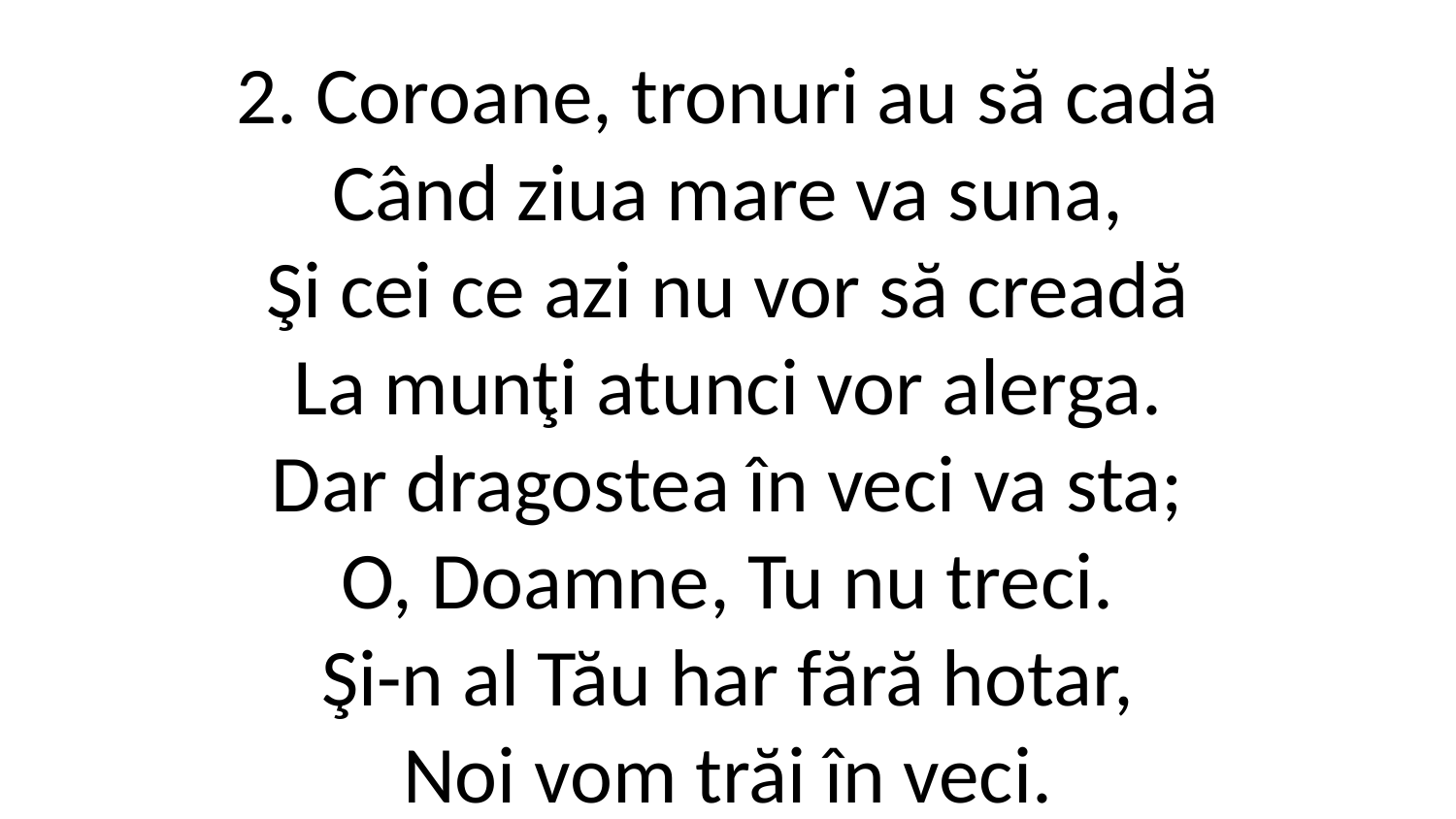

2. Coroane, tronuri au să cadă
Când ziua mare va suna,
Şi cei ce azi nu vor să creadă
La munţi atunci vor alerga.
Dar dragostea în veci va sta;
O, Doamne, Tu nu treci.
Şi-n al Tău har fără hotar,
Noi vom trăi în veci.